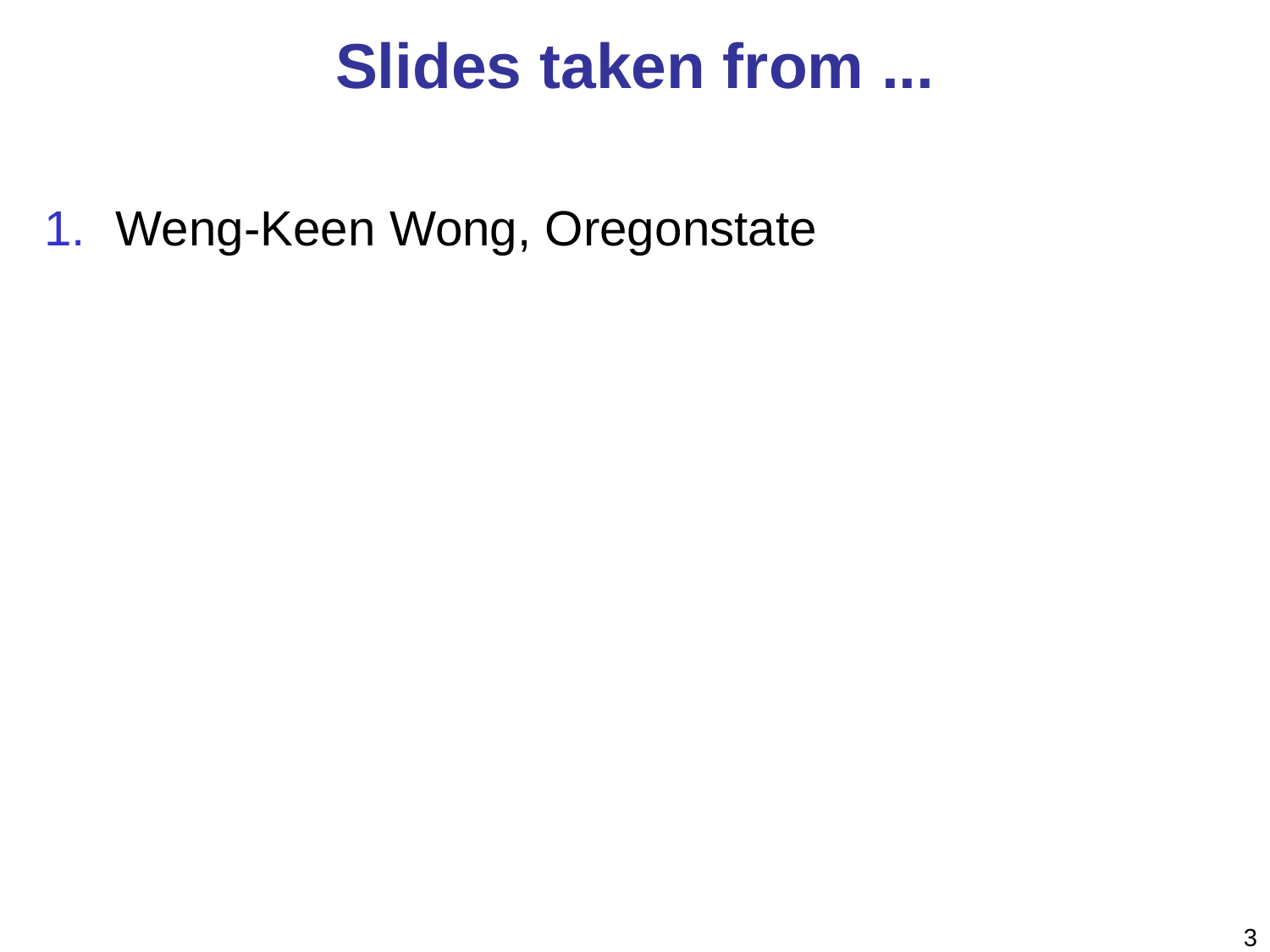

# Slides taken from ...
Weng-Keen Wong, Oregonstate

3